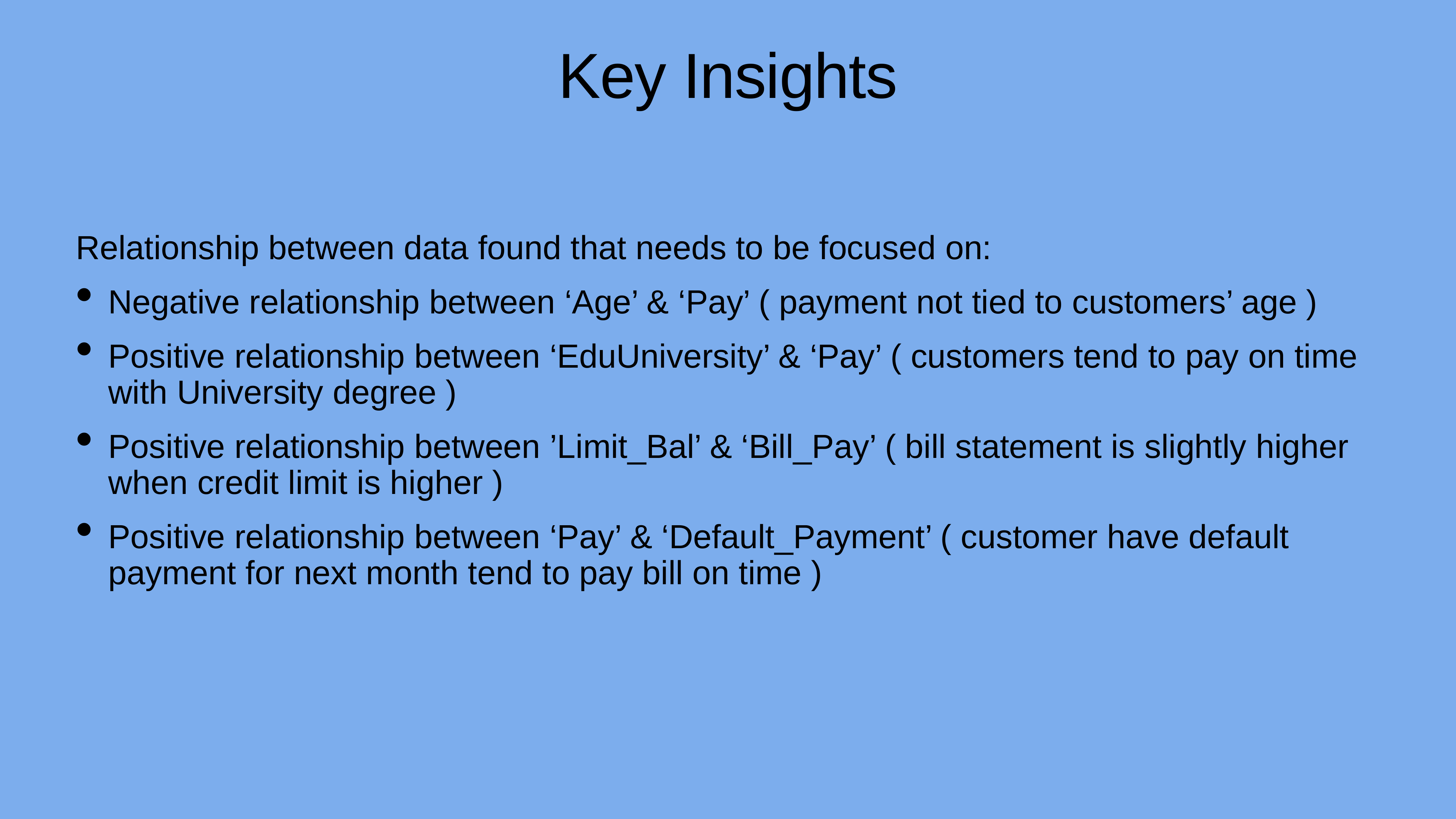

# Key Insights
Relationship between data found that needs to be focused on:
Negative relationship between ‘Age’ & ‘Pay’ ( payment not tied to customers’ age )
Positive relationship between ‘EduUniversity’ & ‘Pay’ ( customers tend to pay on time with University degree )
Positive relationship between ’Limit_Bal’ & ‘Bill_Pay’ ( bill statement is slightly higher when credit limit is higher )
Positive relationship between ‘Pay’ & ‘Default_Payment’ ( customer have default payment for next month tend to pay bill on time )